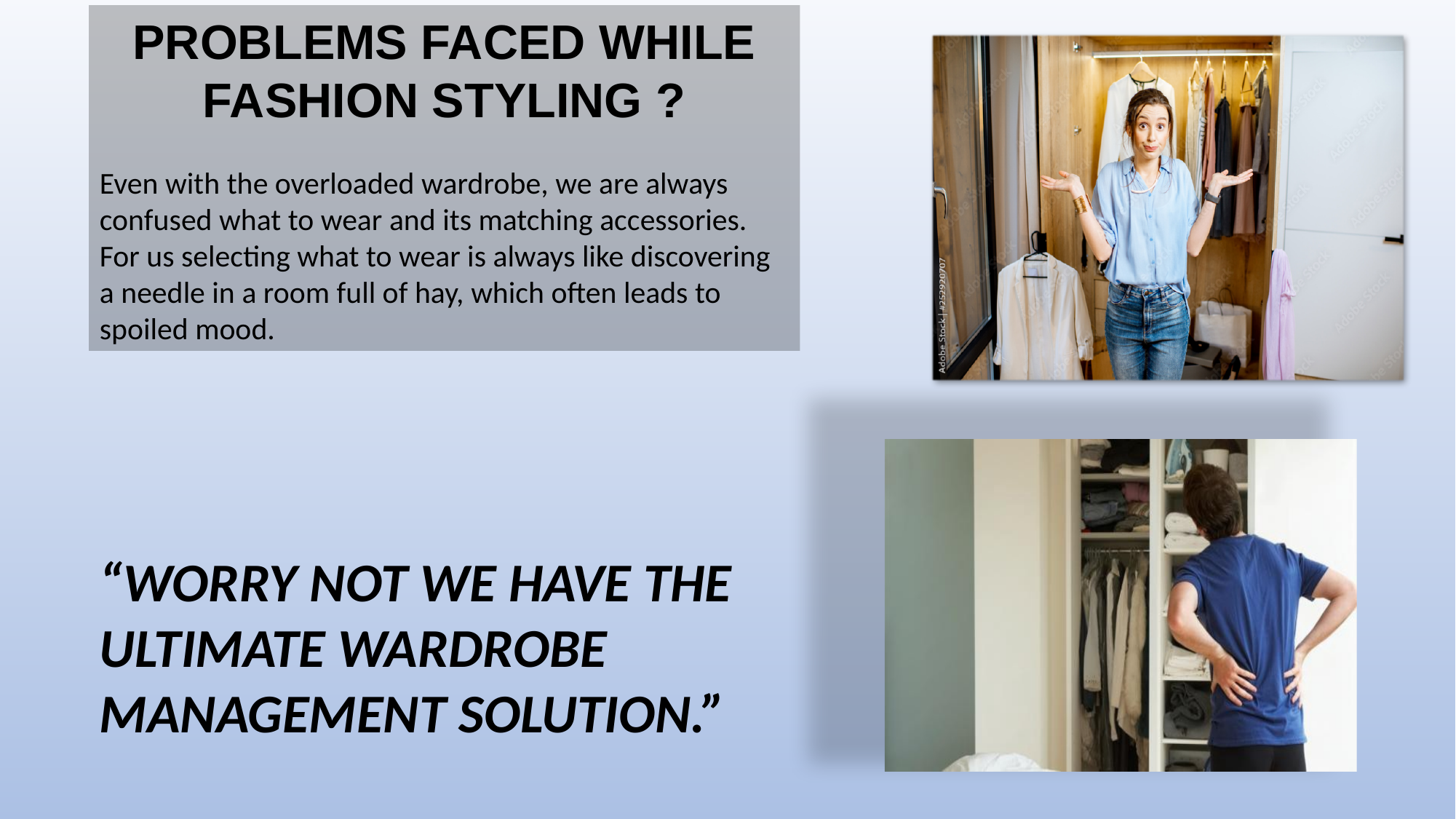

PROBLEMS FACED WHILE FASHION STYLING ?

Even with the overloaded wardrobe, we are always confused what to wear and its matching accessories. For us selecting what to wear is always like discovering a needle in a room full of hay, which often leads to spoiled mood.

“WORRY NOT WE HAVE THE ULTIMATE WARDROBE MANAGEMENT SOLUTION.”